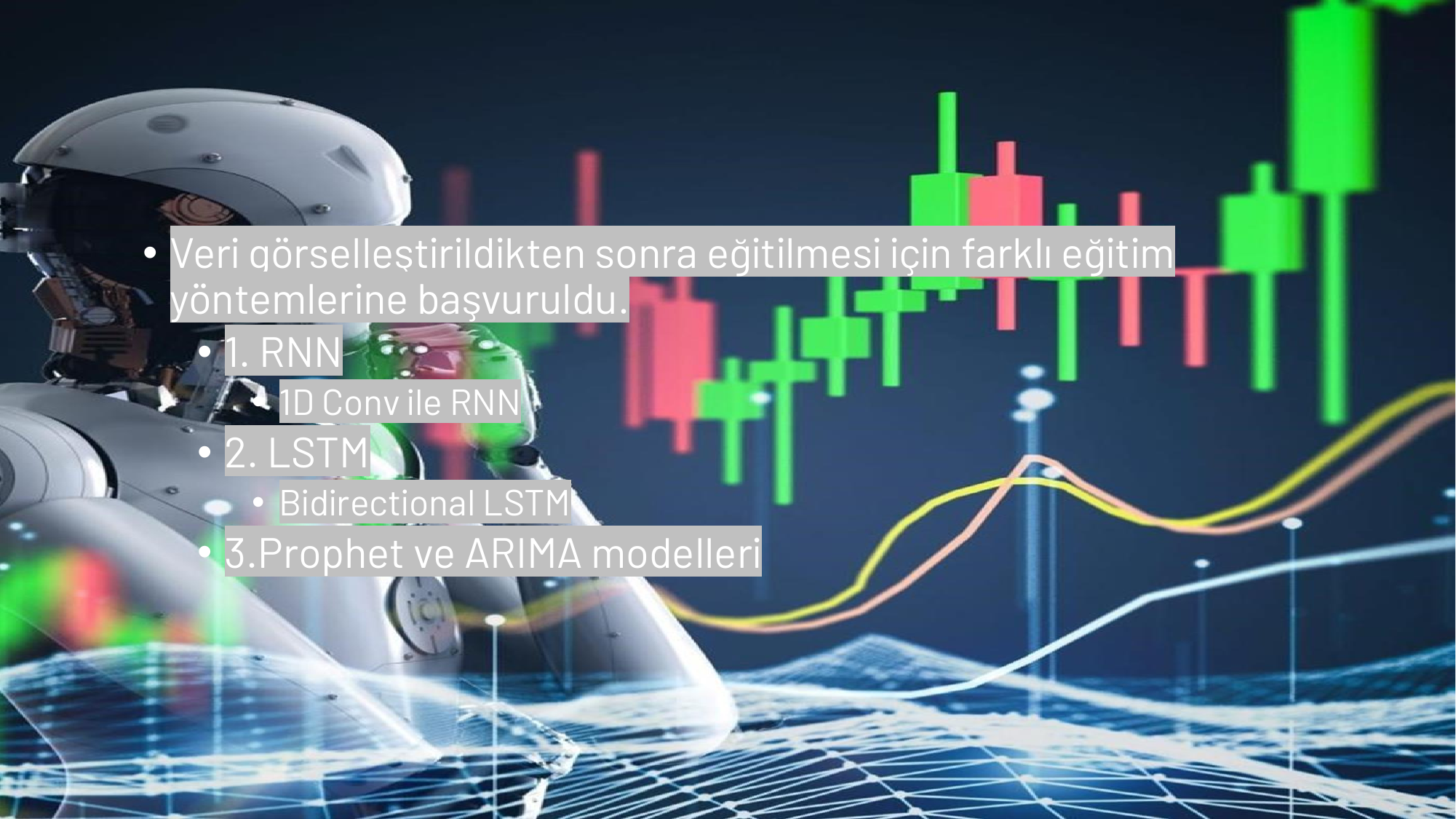

Veri görselleştirildikten sonra eğitilmesi için farklı eğitim yöntemlerine başvuruldu.
1. RNN
1D Conv ile RNN
2. LSTM
Bidirectional LSTM
3.Prophet ve ARIMA modelleri